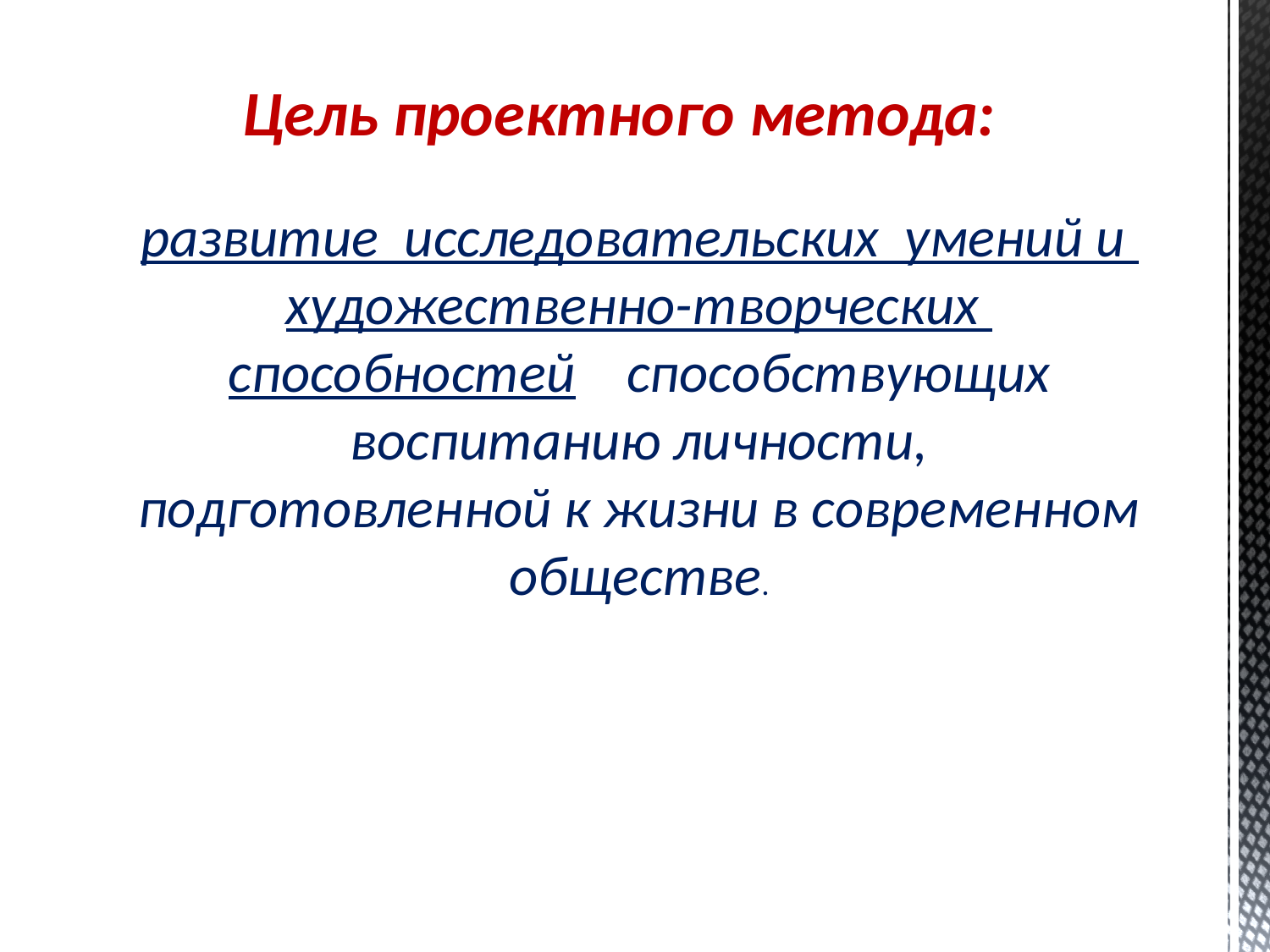

# Цель проектного метода:
развитие  исследовательских  умений и  художественно-творческих  способностей    способствующих воспитанию личности, подготовленной к жизни в современном обществе.